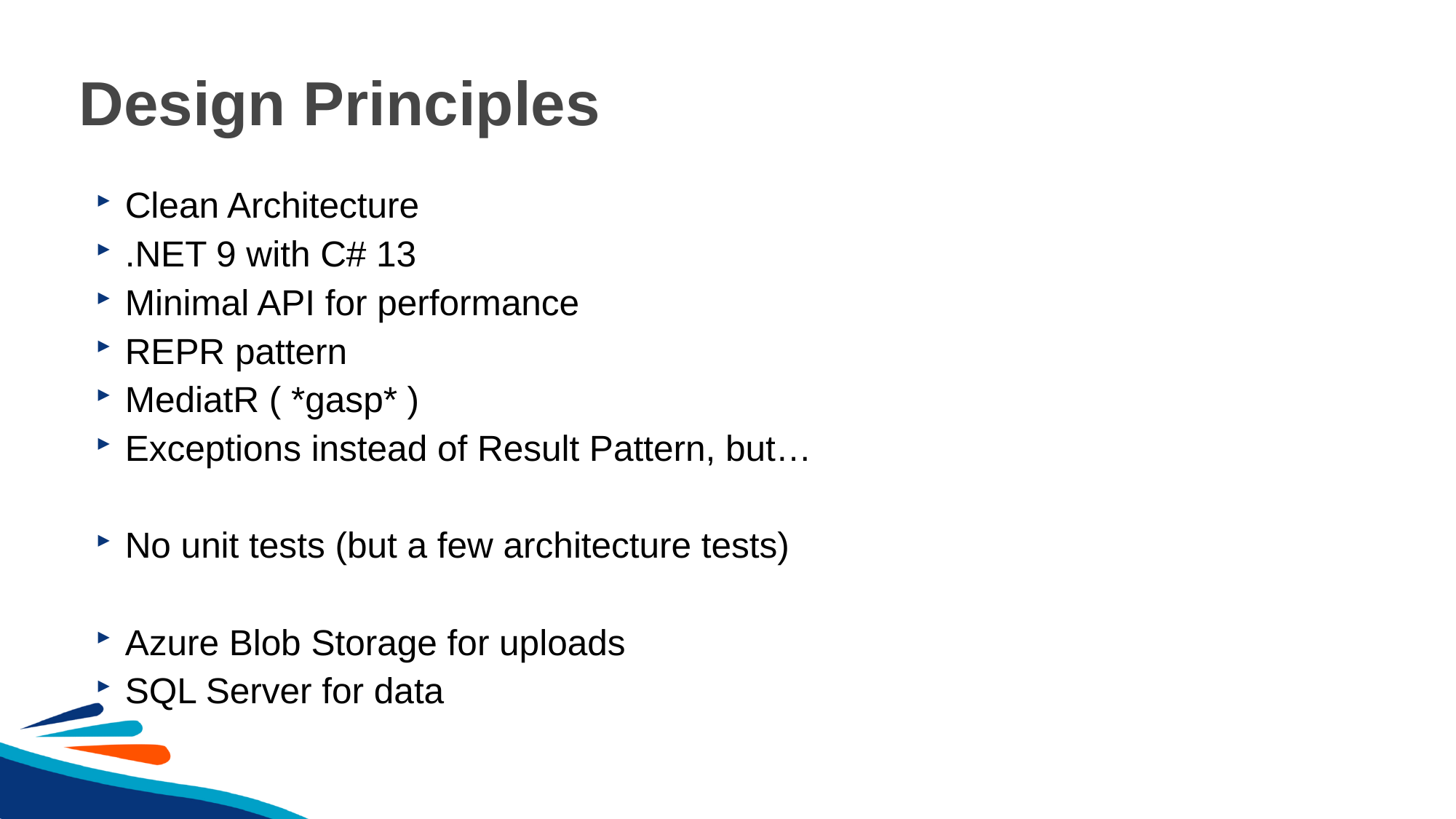

# Design Principles
Clean Architecture
.NET 9 with C# 13
Minimal API for performance
REPR pattern
MediatR ( *gasp* )
Exceptions instead of Result Pattern, but…

No unit tests (but a few architecture tests)

Azure Blob Storage for uploads
SQL Server for data